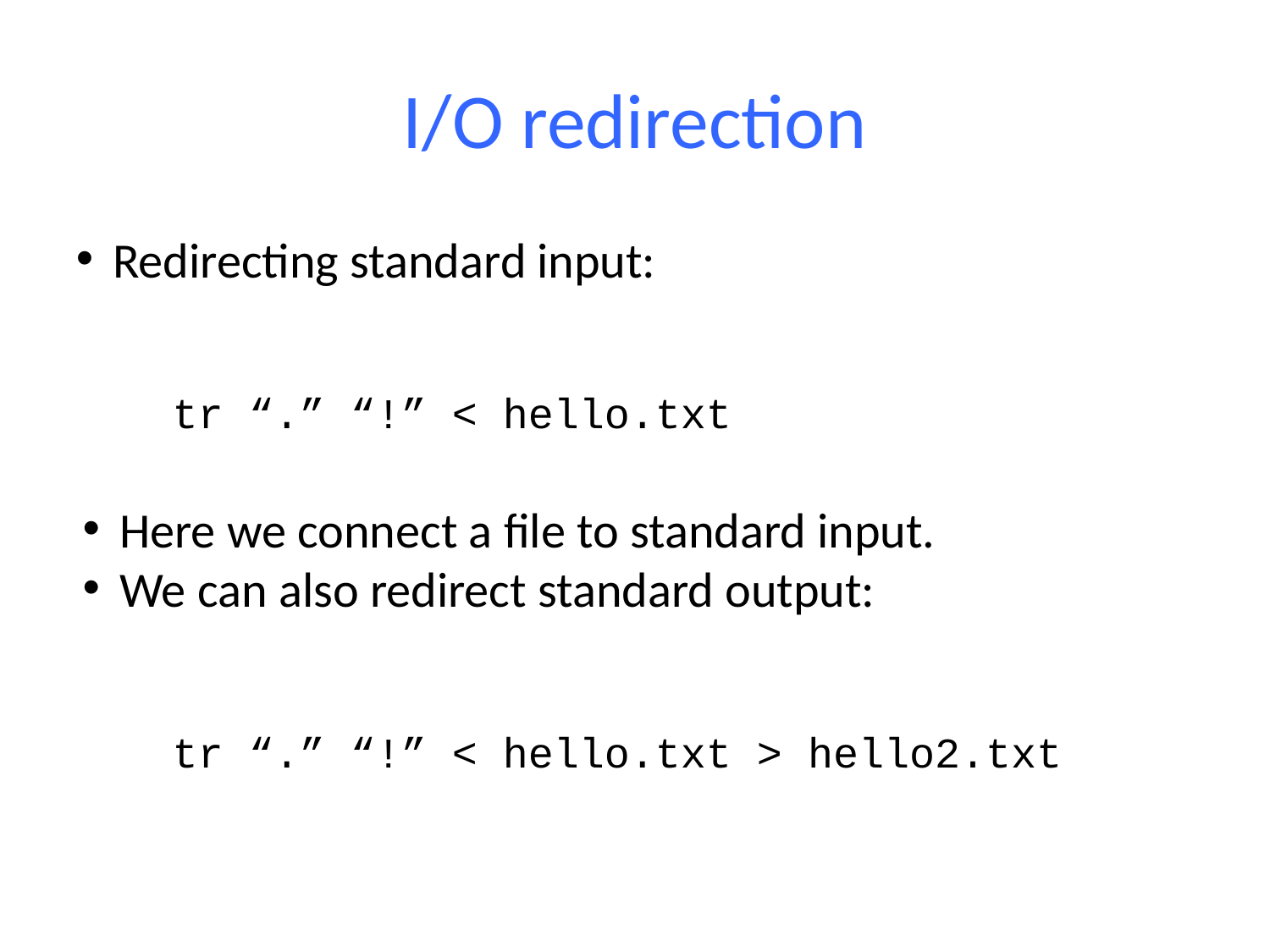

I/O redirection
Redirecting standard input:
tr “.” “!” < hello.txt
Here we connect a file to standard input.
We can also redirect standard output:
tr “.” “!” < hello.txt > hello2.txt